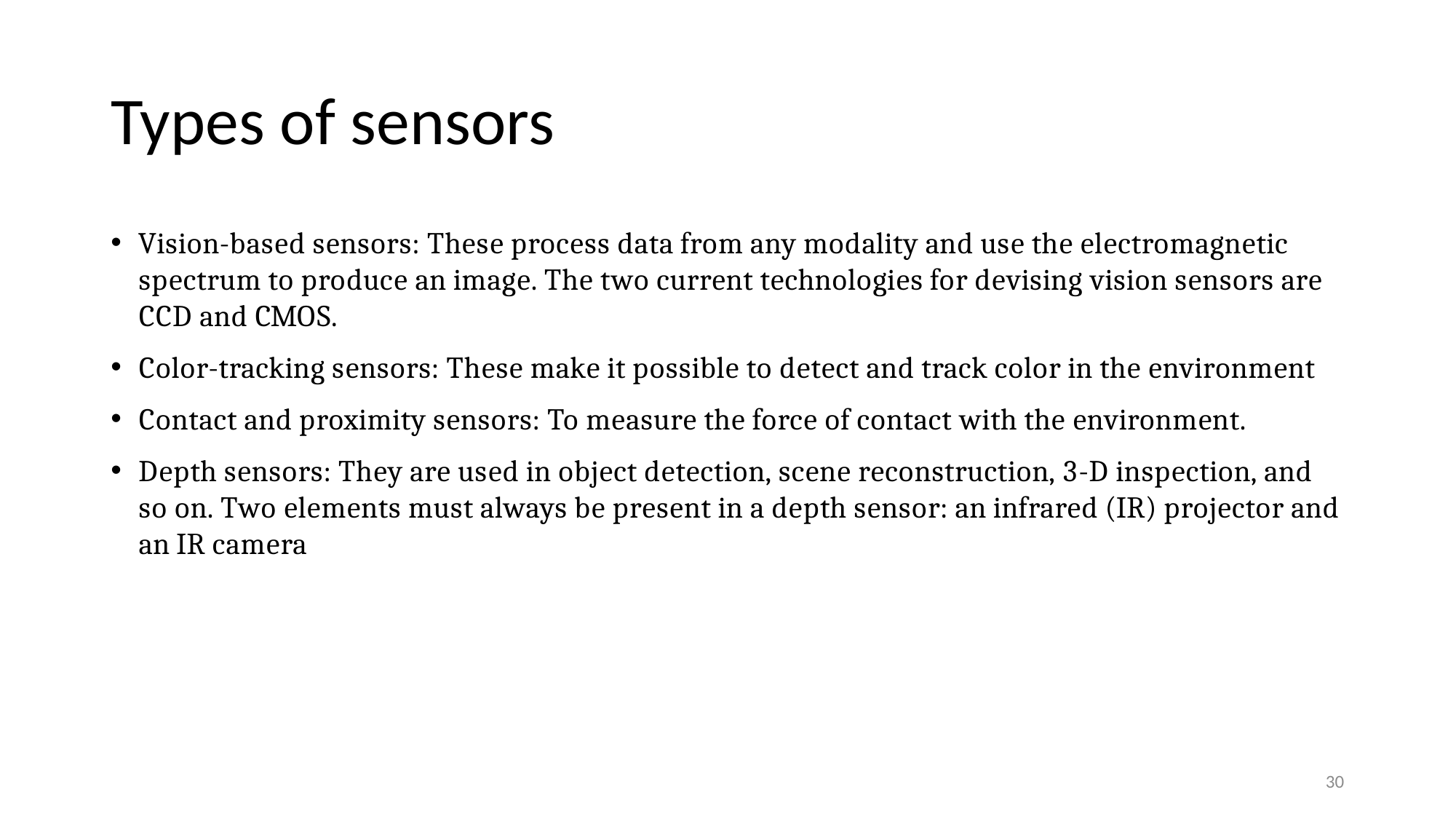

# Types of sensors
Vision-based sensors: These process data from any modality and use the electromagnetic spectrum to produce an image. The two current technologies for devising vision sensors are CCD and CMOS.
Color-tracking sensors: These make it possible to detect and track color in the environment
Contact and proximity sensors: To measure the force of contact with the environment.
Depth sensors: They are used in object detection, scene reconstruction, 3-D inspection, and so on. Two elements must always be present in a depth sensor: an infrared (IR) projector and an IR camera

30